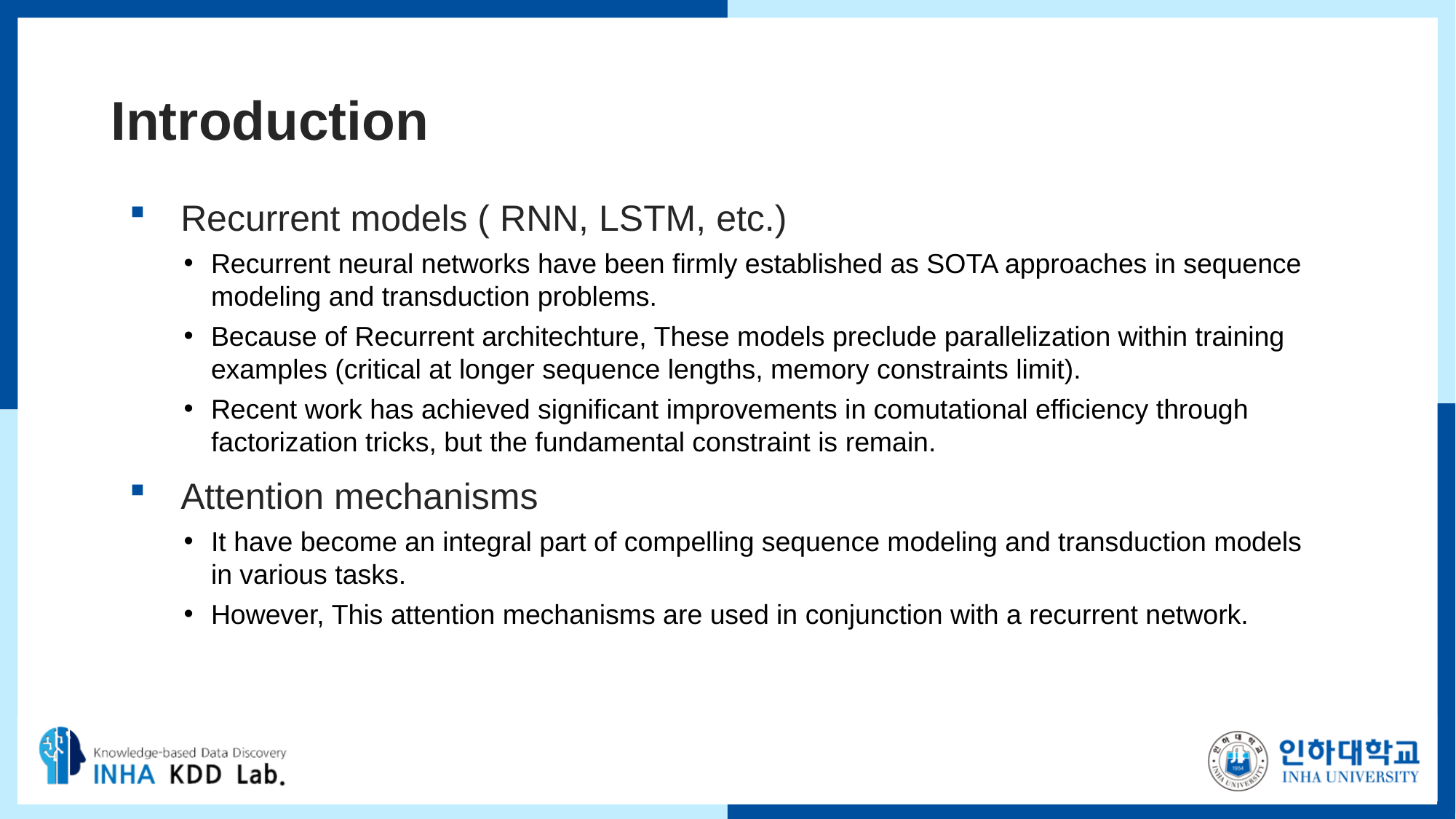

# Introduction
Recurrent models ( RNN, LSTM, etc.)
Recurrent neural networks have been firmly established as SOTA approaches in sequence modeling and transduction problems.
Because of Recurrent architechture, These models preclude parallelization within training examples (critical at longer sequence lengths, memory constraints limit).
Recent work has achieved significant improvements in comutational efficiency through factorization tricks, but the fundamental constraint is remain.
Attention mechanisms
It have become an integral part of compelling sequence modeling and transduction models in various tasks.
However, This attention mechanisms are used in conjunction with a recurrent network.

3